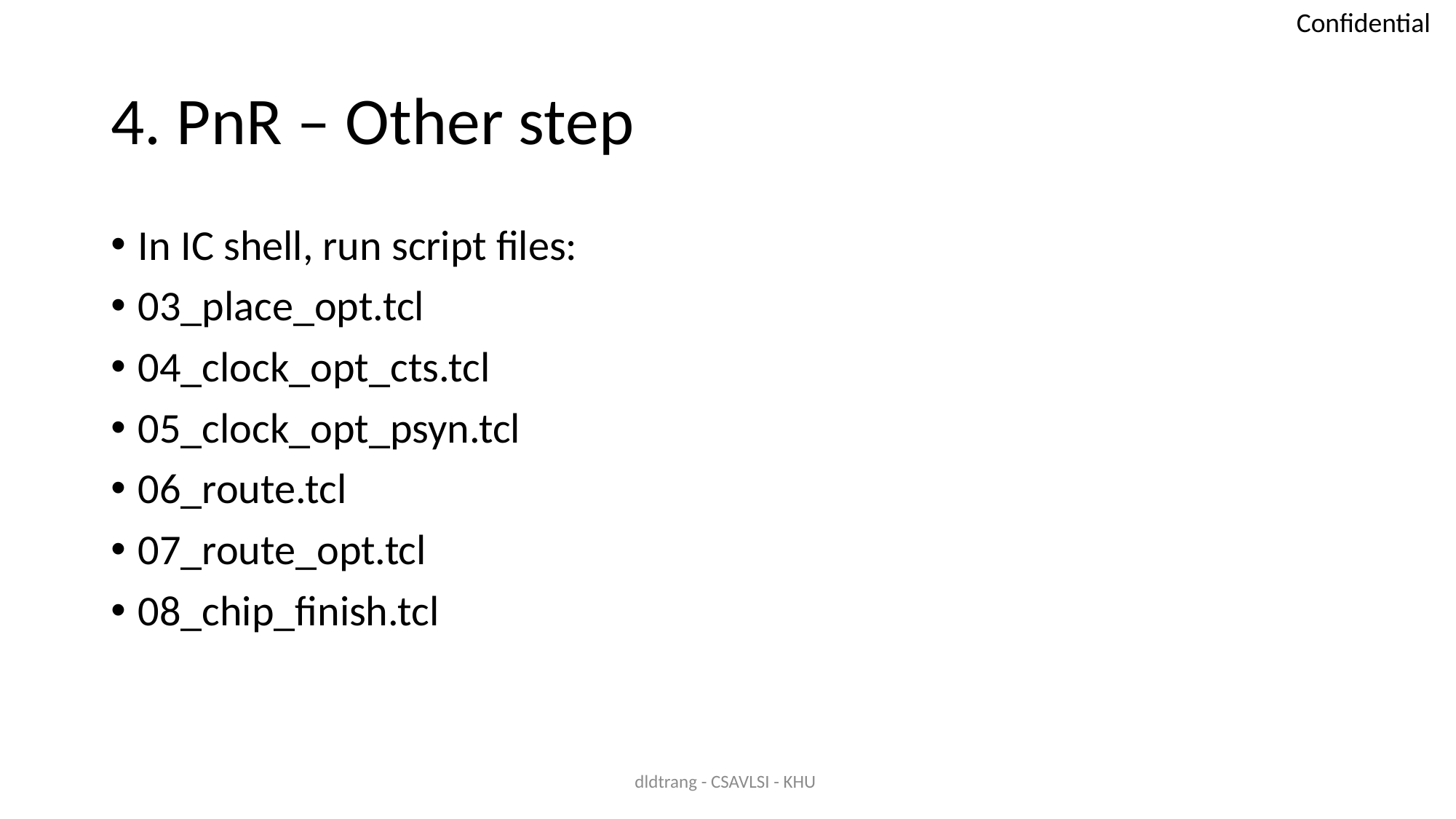

# 4. PnR – Other step
In IC shell, run script files:
03_place_opt.tcl
04_clock_opt_cts.tcl
05_clock_opt_psyn.tcl
06_route.tcl
07_route_opt.tcl
08_chip_finish.tcl

dldtrang - CSAVLSI - KHU